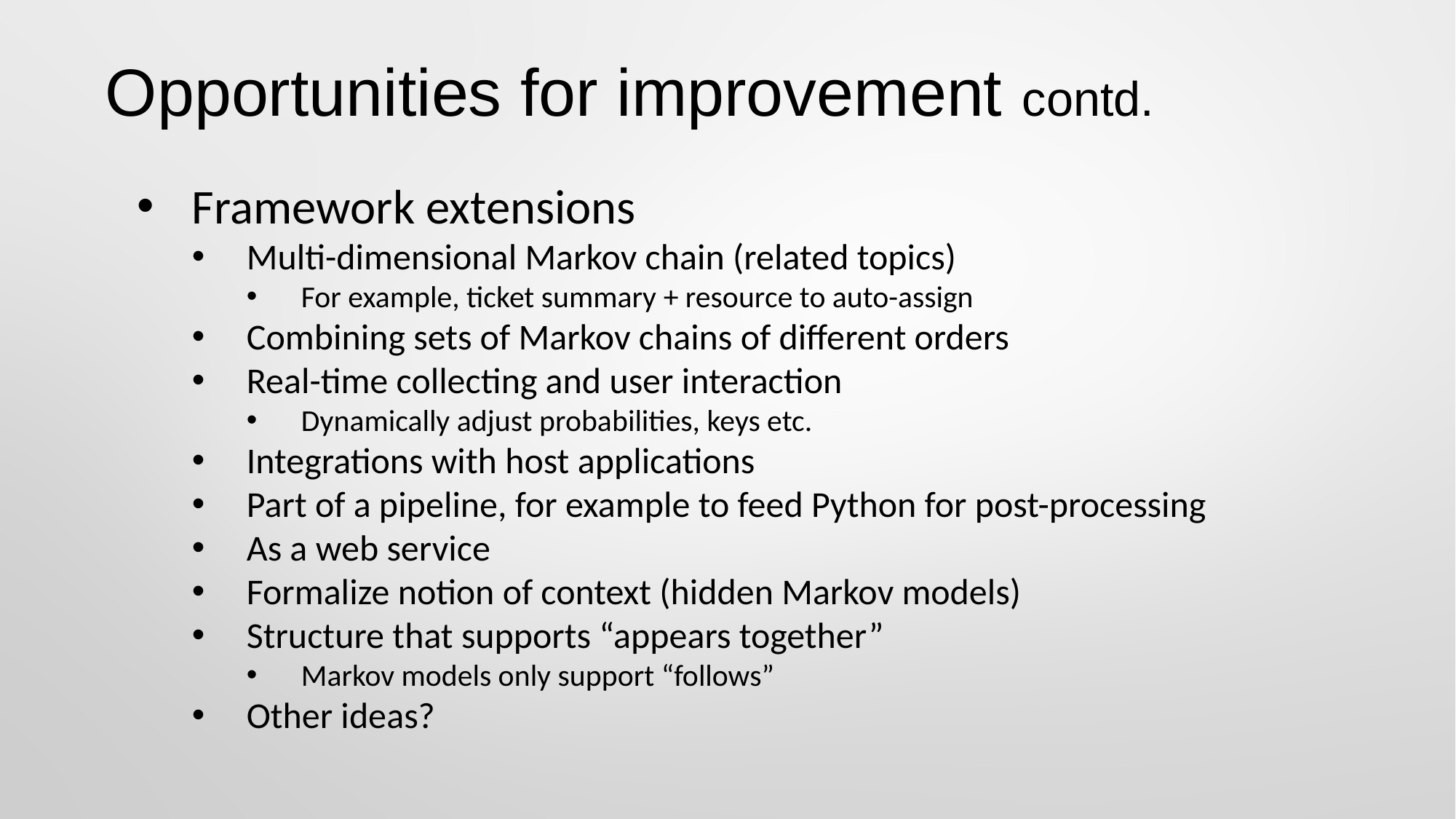

# Opportunities for improvement contd.
Framework extensions
Multi-dimensional Markov chain (related topics)
For example, ticket summary + resource to auto-assign
Combining sets of Markov chains of different orders
Real-time collecting and user interaction
Dynamically adjust probabilities, keys etc.
Integrations with host applications
Part of a pipeline, for example to feed Python for post-processing
As a web service
Formalize notion of context (hidden Markov models)
Structure that supports “appears together”
Markov models only support “follows”
Other ideas?